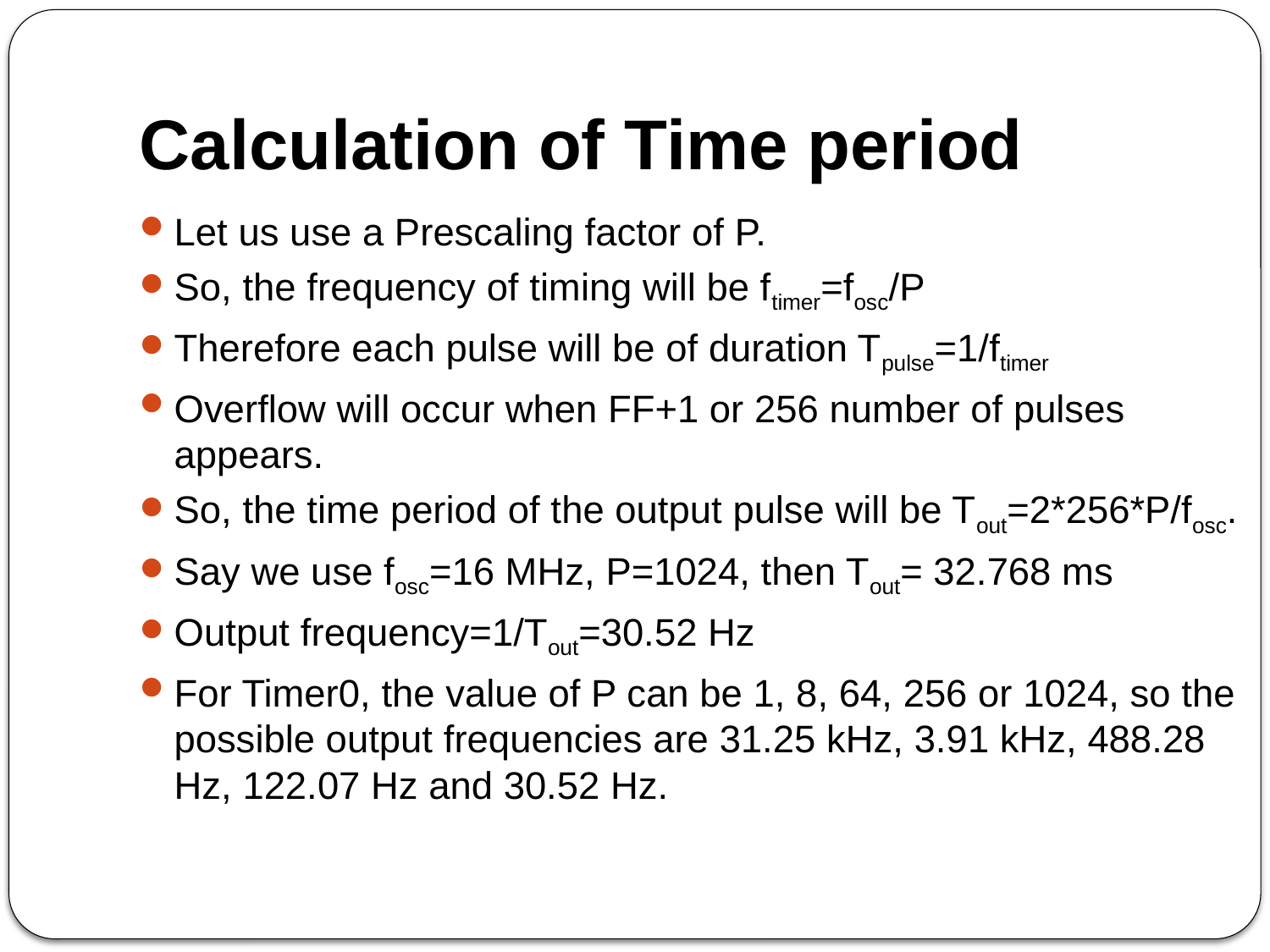

# Calculation of Time period
Let us use a Prescaling factor of P.
So, the frequency of timing will be ftimer=fosc/P
Therefore each pulse will be of duration Tpulse=1/ftimer
Overflow will occur when FF+1 or 256 number of pulses appears.
So, the time period of the output pulse will be Tout=2*256*P/fosc.
Say we use fosc=16 MHz, P=1024, then Tout= 32.768 ms
Output frequency=1/Tout=30.52 Hz
For Timer0, the value of P can be 1, 8, 64, 256 or 1024, so the possible output frequencies are 31.25 kHz, 3.91 kHz, 488.28 Hz, 122.07 Hz and 30.52 Hz.